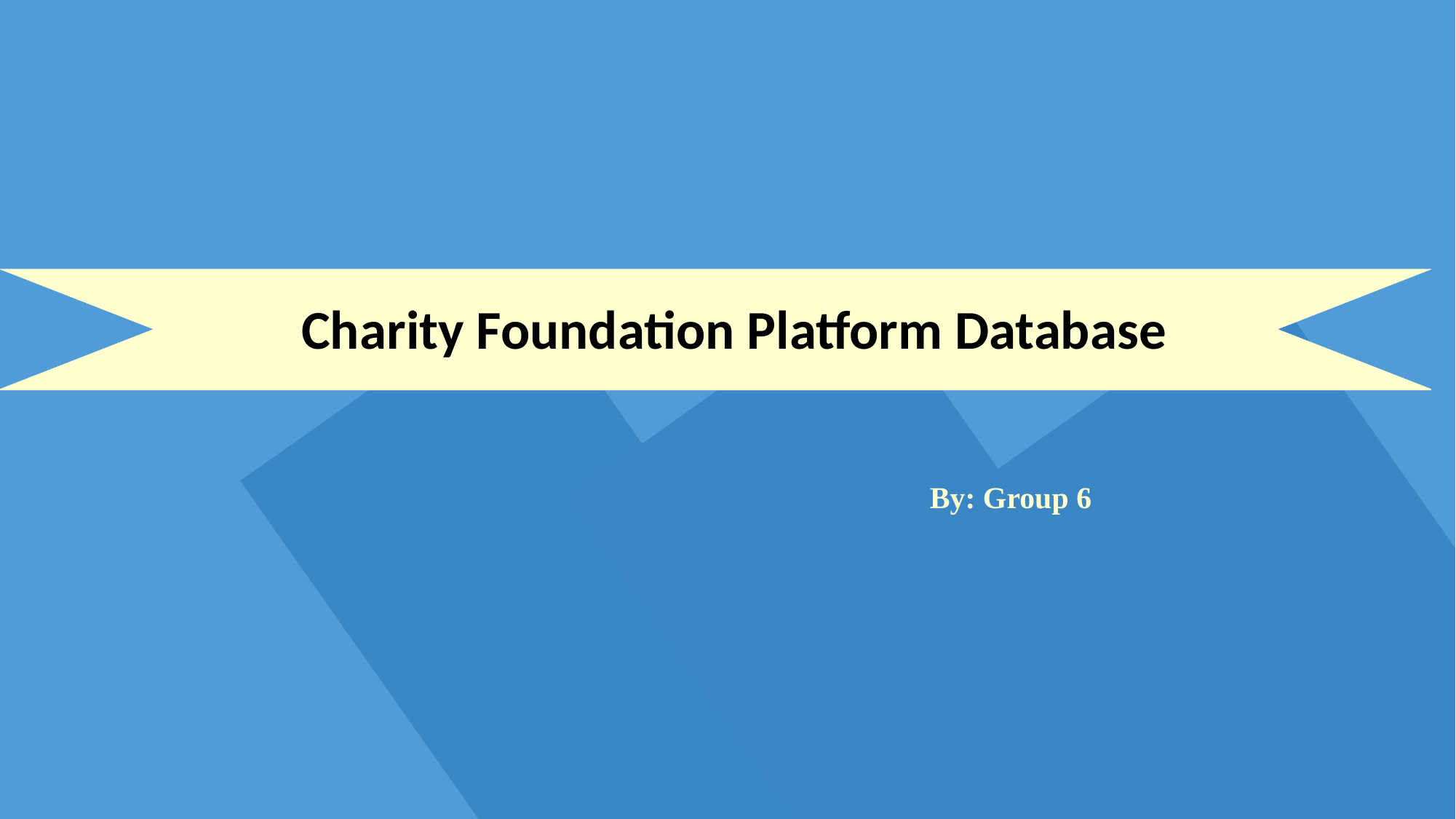

Charity Foundation Platform Database

By: Group 6